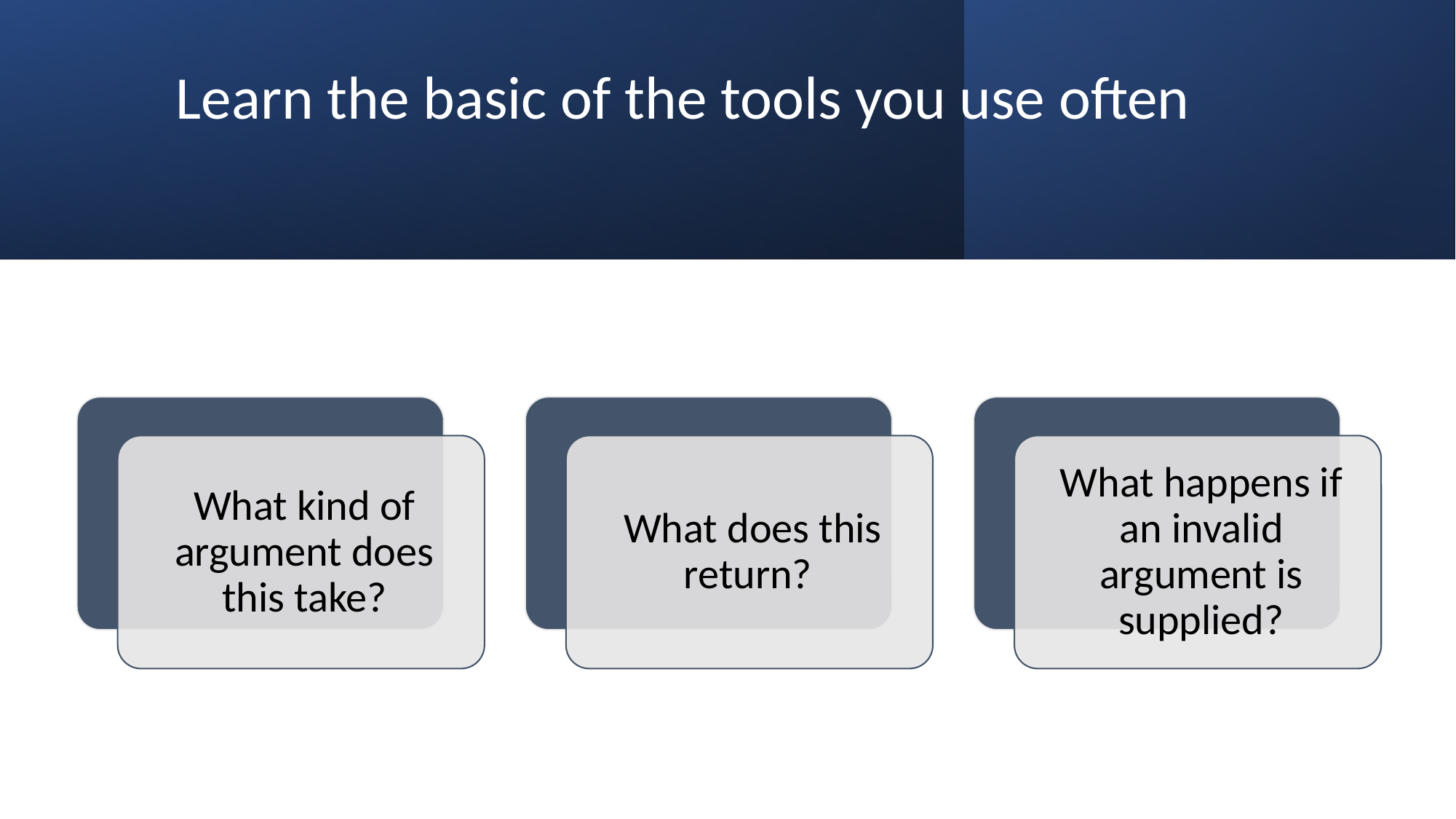

# Learn the basic of the tools you use often
What kind of argument does this take?
What does this return? ‌‌
What happens if an invalid argument is supplied?